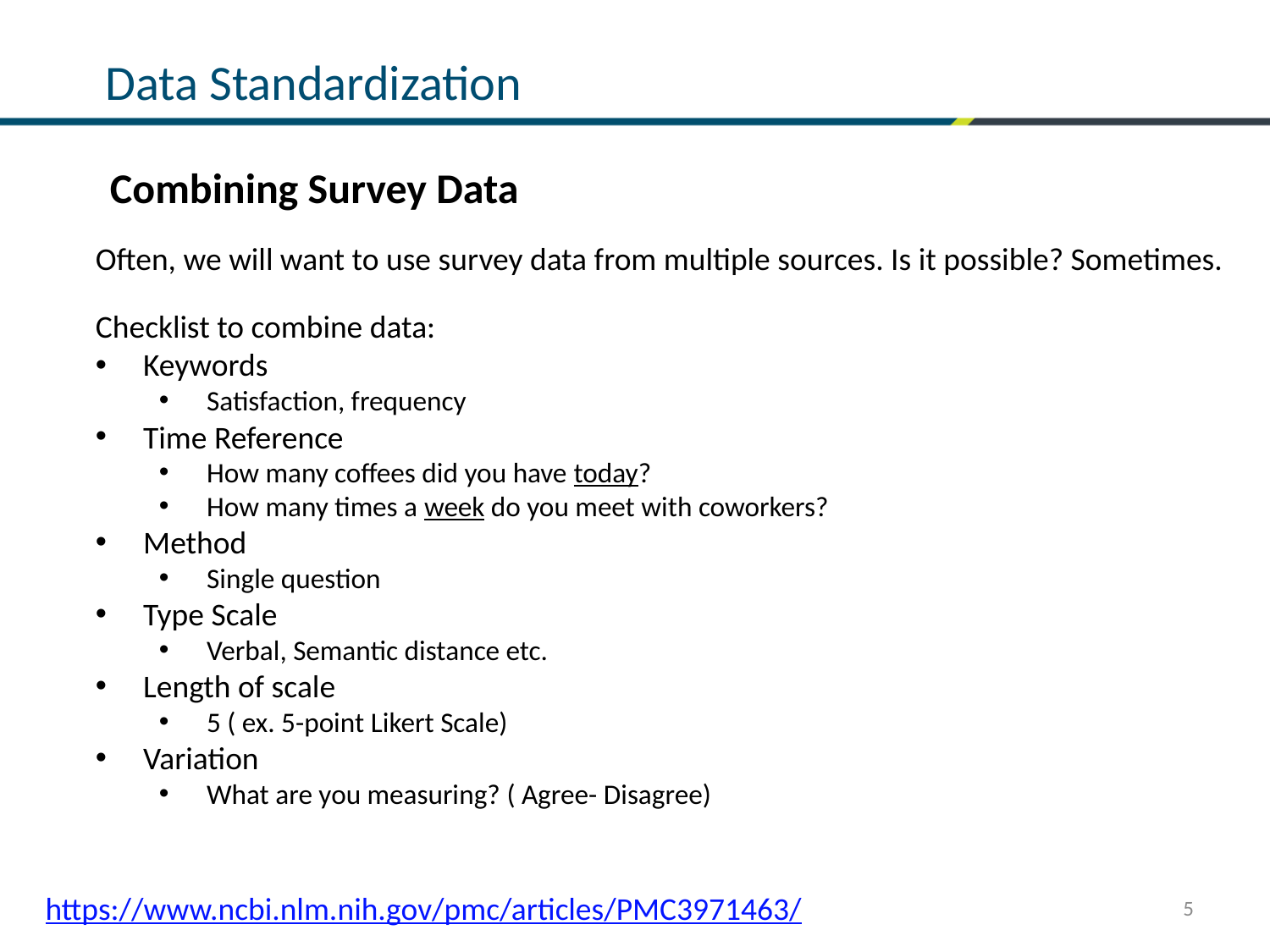

# Data Standardization
Combining Survey Data
Often, we will want to use survey data from multiple sources. Is it possible? Sometimes.

Checklist to combine data:
Keywords
Satisfaction, frequency
Time Reference
How many coffees did you have today?
How many times a week do you meet with coworkers?
Method
Single question
Type Scale
Verbal, Semantic distance etc.
Length of scale
5 ( ex. 5-point Likert Scale)
Variation
What are you measuring? ( Agree- Disagree)

https://www.ncbi.nlm.nih.gov/pmc/articles/PMC3971463/
5